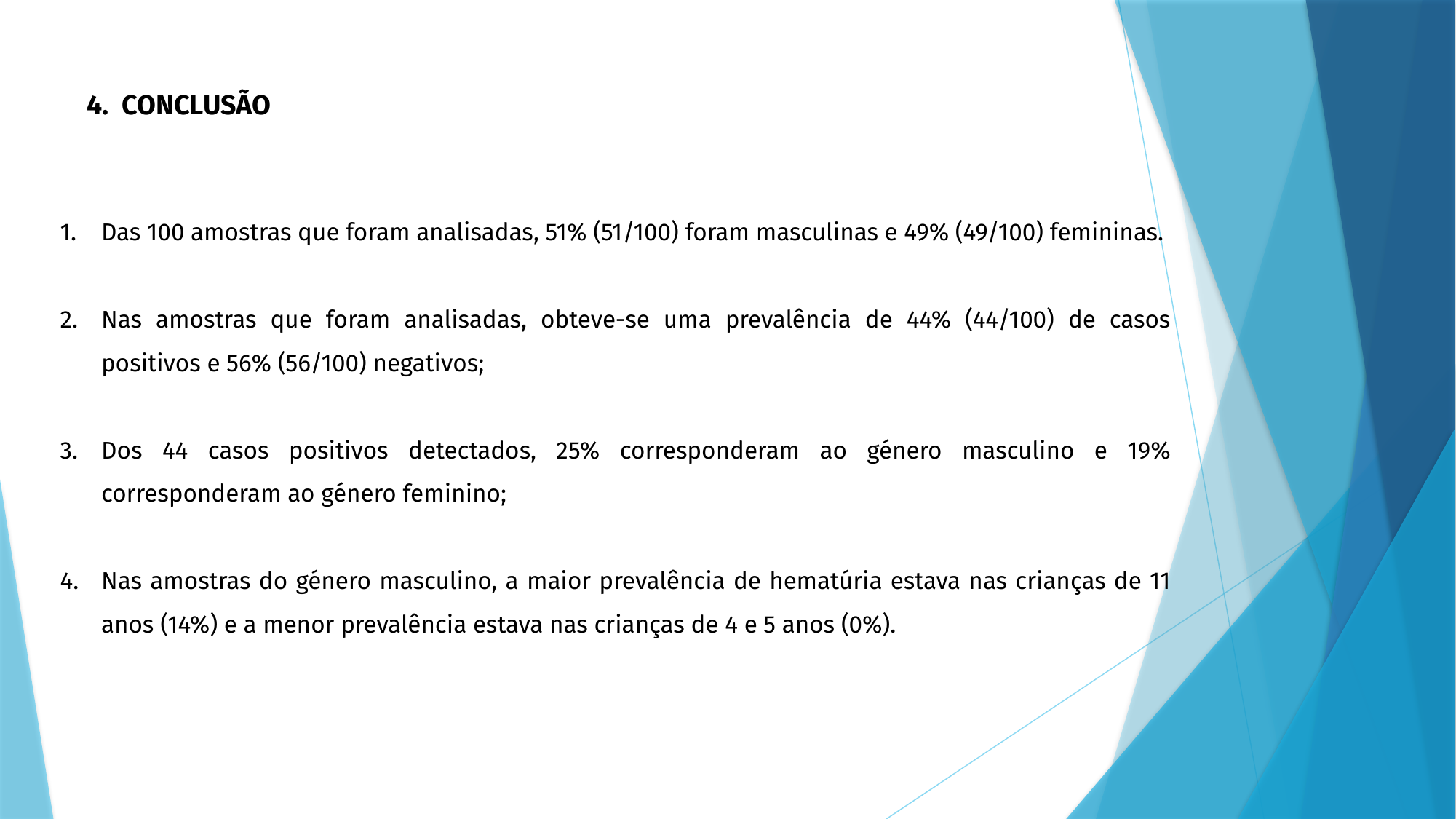

4.  CONCLUSÃO
Das 100 amostras que foram analisadas, 51% (51/100) foram masculinas e 49% (49/100) femininas.

Nas amostras que foram analisadas, obteve-se uma prevalência de 44% (44/100) de casos positivos e 56% (56/100) negativos;

Dos 44 casos positivos detectados, 25% corresponderam ao género masculino e 19% corresponderam ao género feminino;

Nas amostras do género masculino, a maior prevalência de hematúria estava nas crianças de 11 anos (14%) e a menor prevalência estava nas crianças de 4 e 5 anos (0%).